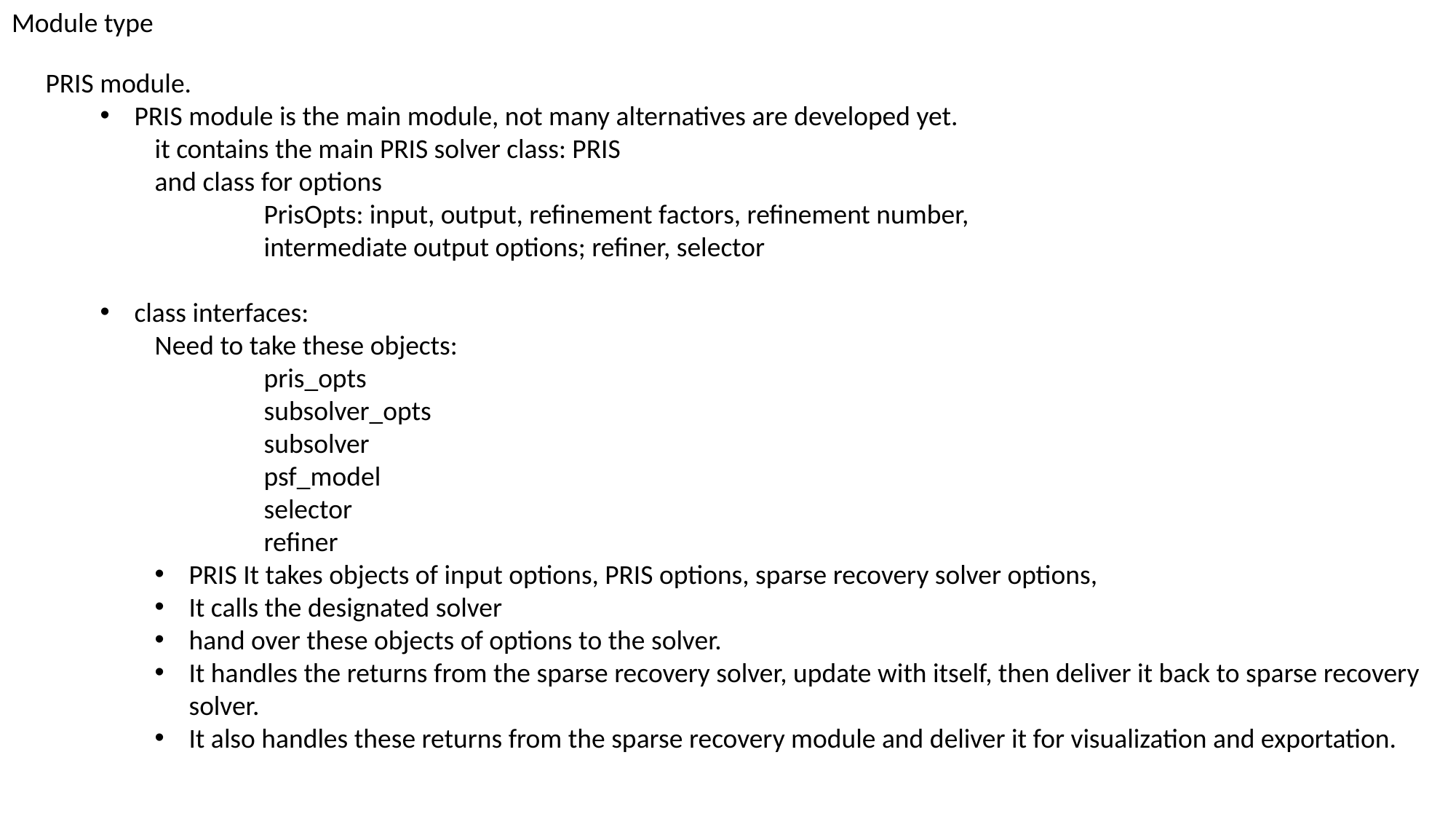

Module type
PRIS module.
PRIS module is the main module, not many alternatives are developed yet.
	it contains the main PRIS solver class: PRIS
	and class for options
		PrisOpts: input, output, refinement factors, refinement number,
		intermediate output options; refiner, selector

class interfaces:
Need to take these objects:
	pris_opts
	subsolver_opts
	subsolver
	psf_model
	selector
	refiner
PRIS It takes objects of input options, PRIS options, sparse recovery solver options,
It calls the designated solver
hand over these objects of options to the solver.
It handles the returns from the sparse recovery solver, update with itself, then deliver it back to sparse recovery solver.
It also handles these returns from the sparse recovery module and deliver it for visualization and exportation.